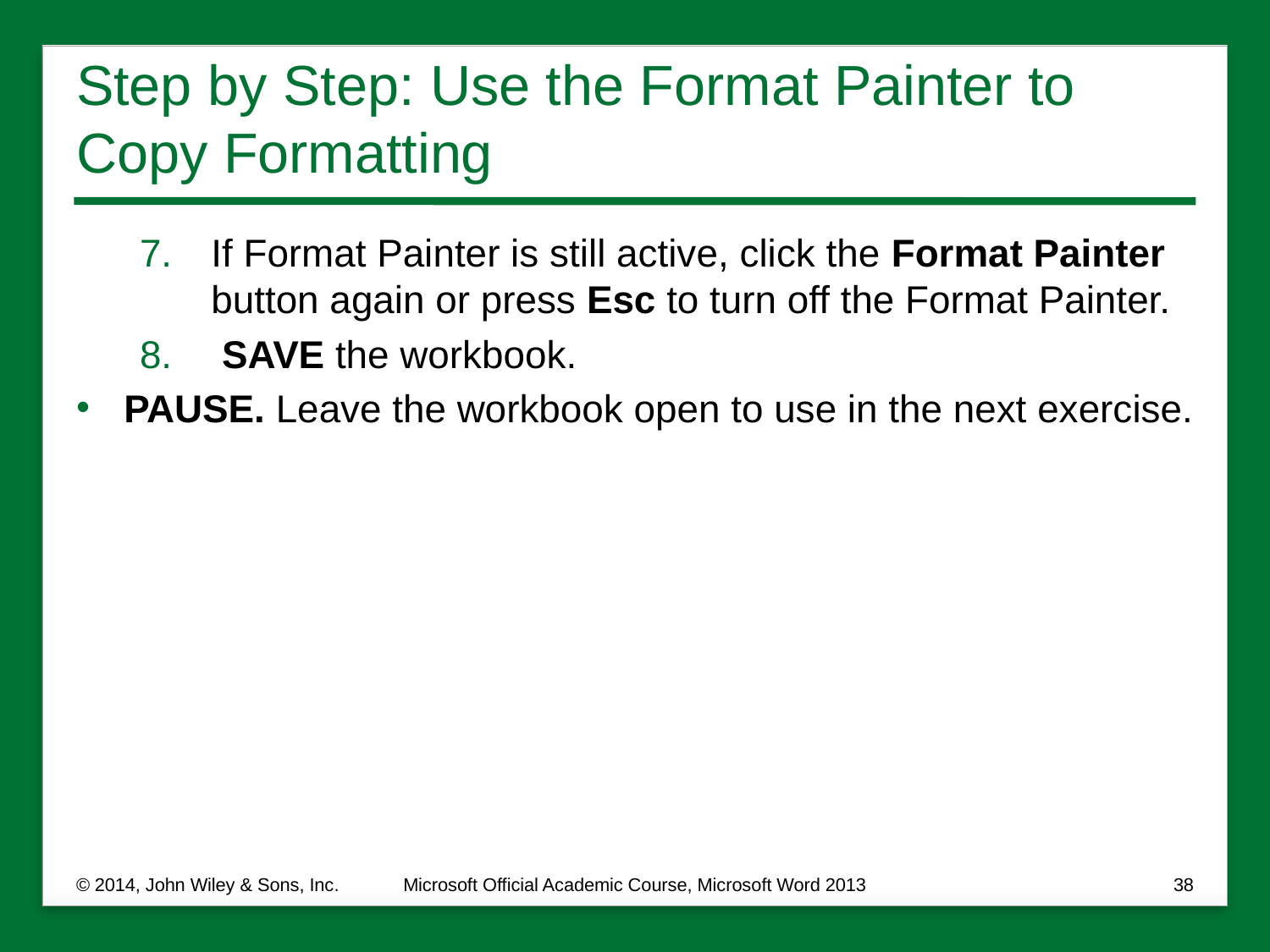

# Step by Step: Use the Format Painter to Copy Formatting
If Format Painter is still active, click the Format Painter button again or press Esc to turn off the Format Painter.
 SAVE the workbook.
PAUSE. Leave the workbook open to use in the next exercise.
© 2014, John Wiley & Sons, Inc.
Microsoft Official Academic Course, Microsoft Word 2013
38